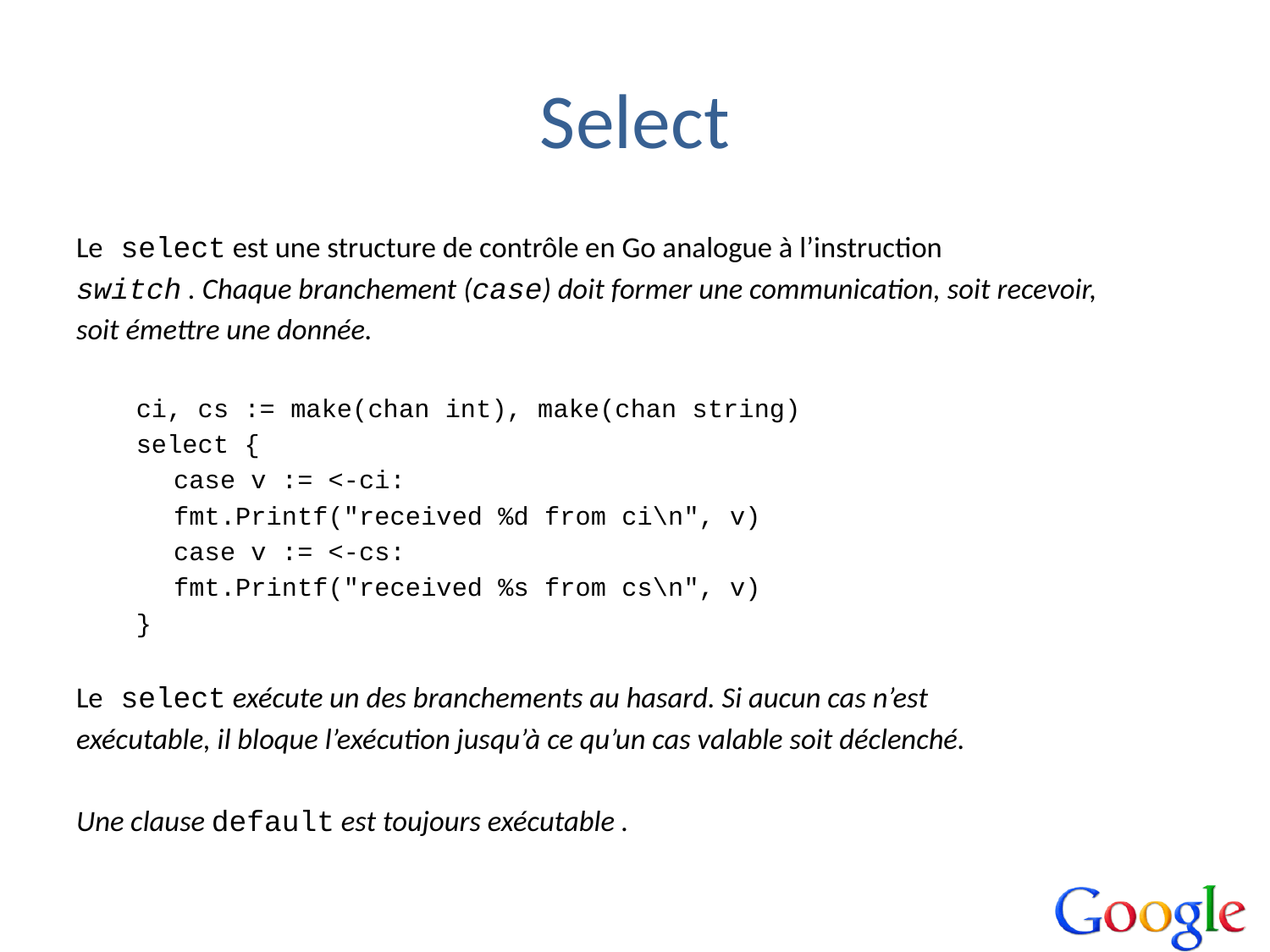

# Select
Le select est une structure de contrôle en Go analogue à l’instruction
switch . Chaque branchement (case) doit former une communication, soit recevoir,
soit émettre une donnée.

ci, cs := make(chan int), make(chan string)
select {
	case v := <-ci:
		fmt.Printf("received %d from ci\n", v)
	case v := <-cs:
		fmt.Printf("received %s from cs\n", v)
}

Le select exécute un des branchements au hasard. Si aucun cas n’est
exécutable, il bloque l’exécution jusqu’à ce qu’un cas valable soit déclenché.

Une clause default est toujours exécutable .